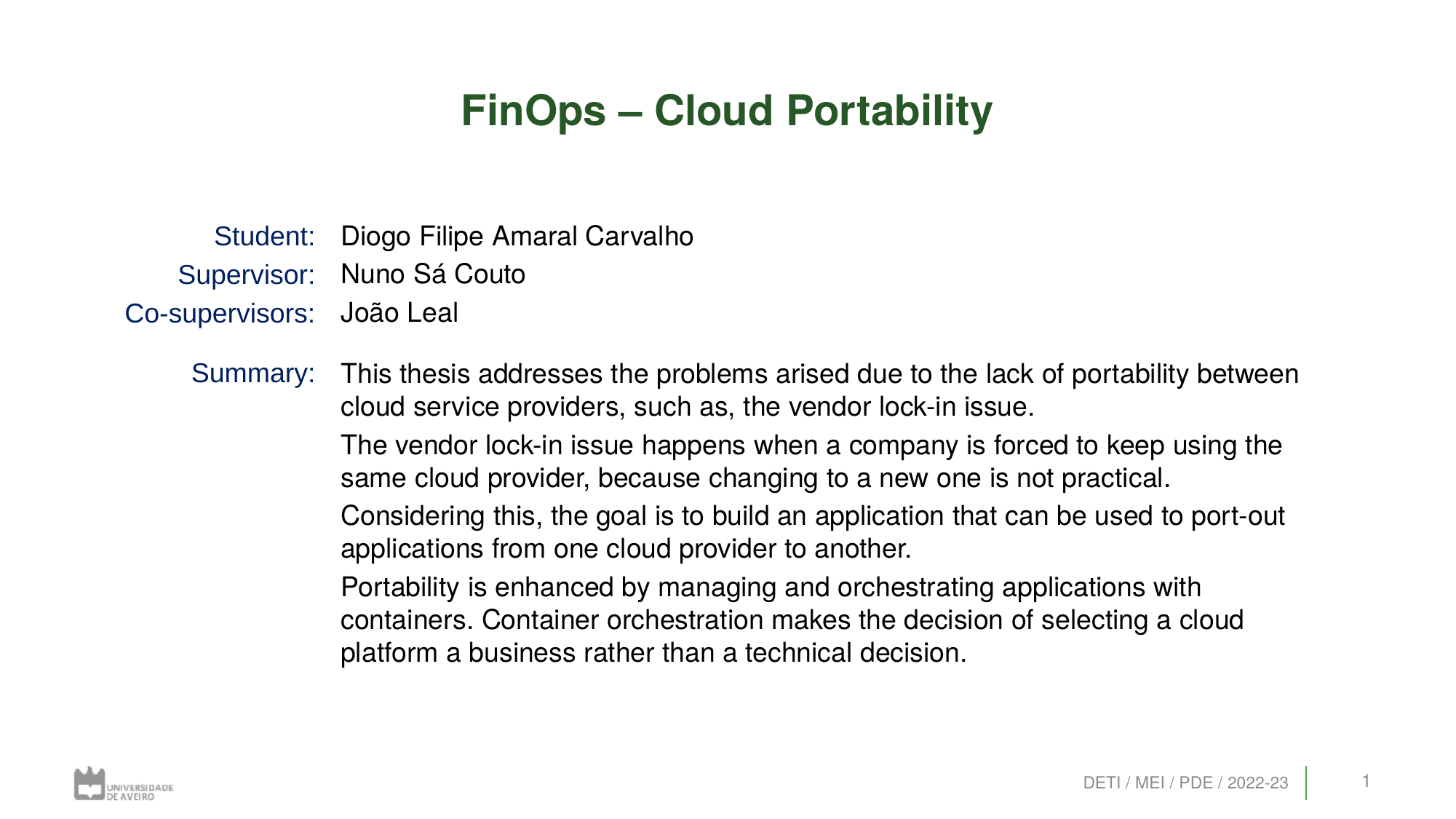

# FinOps – Cloud Portability
Diogo Filipe Amaral Carvalho
Nuno Sá Couto
João Leal
This thesis addresses the problems arised due to the lack of portability between cloud service providers, such as, the vendor lock-in issue.
The vendor lock-in issue happens when a company is forced to keep using the same cloud provider, because changing to a new one is not practical.
Considering this, the goal is to build an application that can be used to port-out applications from one cloud provider to another.
Portability is enhanced by managing and orchestrating applications with containers. Container orchestration makes the decision of selecting a cloud platform a business rather than a technical decision.
DETI / MEI / PDE / 2022-23
1